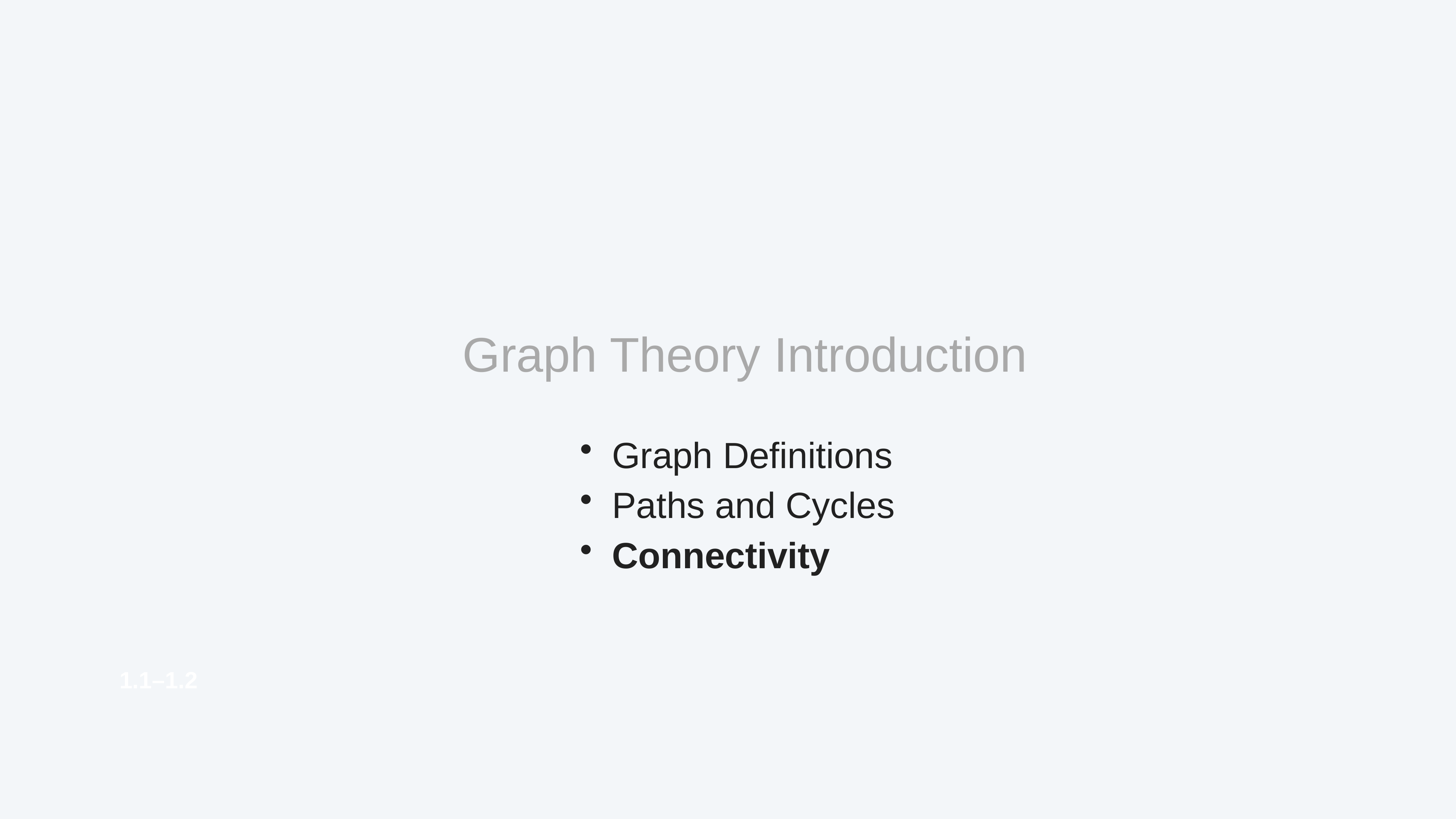

# Graph Theory Introduction
Graph Definitions
Paths and Cycles
Connectivity

1.1–1.2